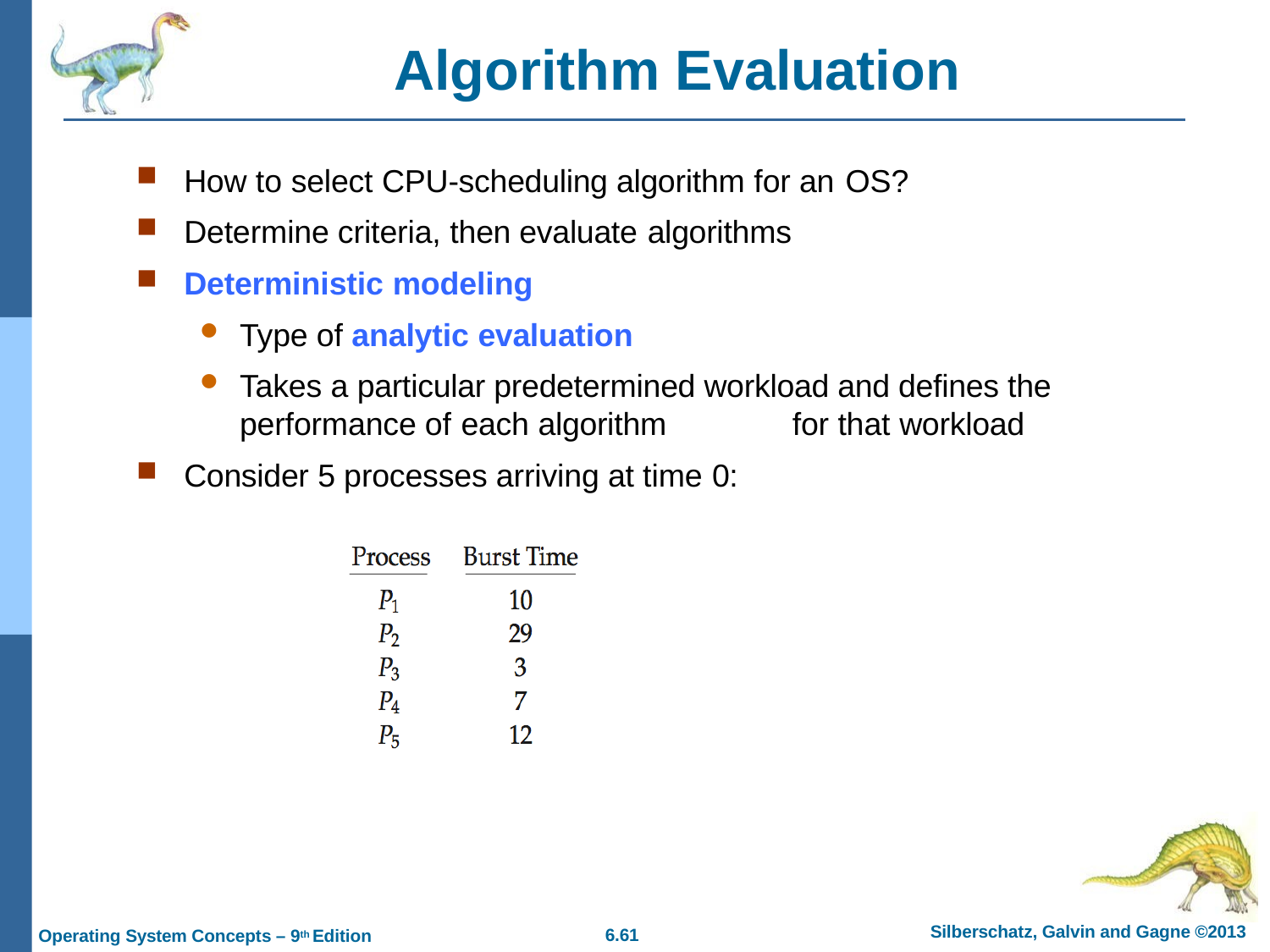

# Algorithm Evaluation
How to select CPU-scheduling algorithm for an OS?
Determine criteria, then evaluate algorithms
Deterministic modeling
Type of analytic evaluation
Takes a particular predetermined workload and defines the  performance of each algorithm	for that workload
Consider 5 processes arriving at time 0:

Silberschatz, Galvin and Gagne ©2013
6.61
Operating System Concepts – 9th Edition